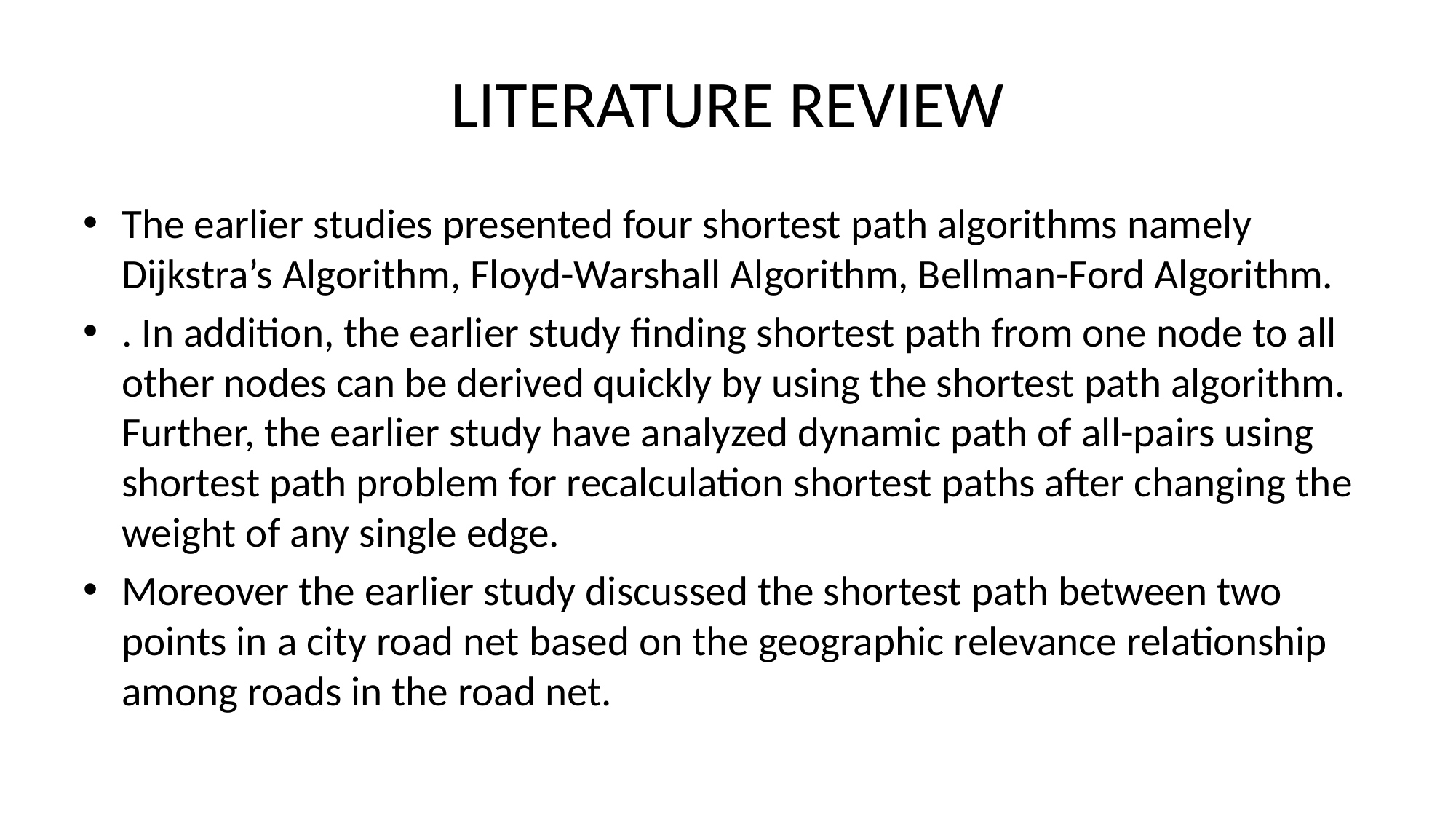

# LITERATURE REVIEW
The earlier studies presented four shortest path algorithms namely Dijkstra’s Algorithm, Floyd-Warshall Algorithm, Bellman-Ford Algorithm.
. In addition, the earlier study finding shortest path from one node to all other nodes can be derived quickly by using the shortest path algorithm. Further, the earlier study have analyzed dynamic path of all-pairs using shortest path problem for recalculation shortest paths after changing the weight of any single edge.
Moreover the earlier study discussed the shortest path between two points in a city road net based on the geographic relevance relationship among roads in the road net.